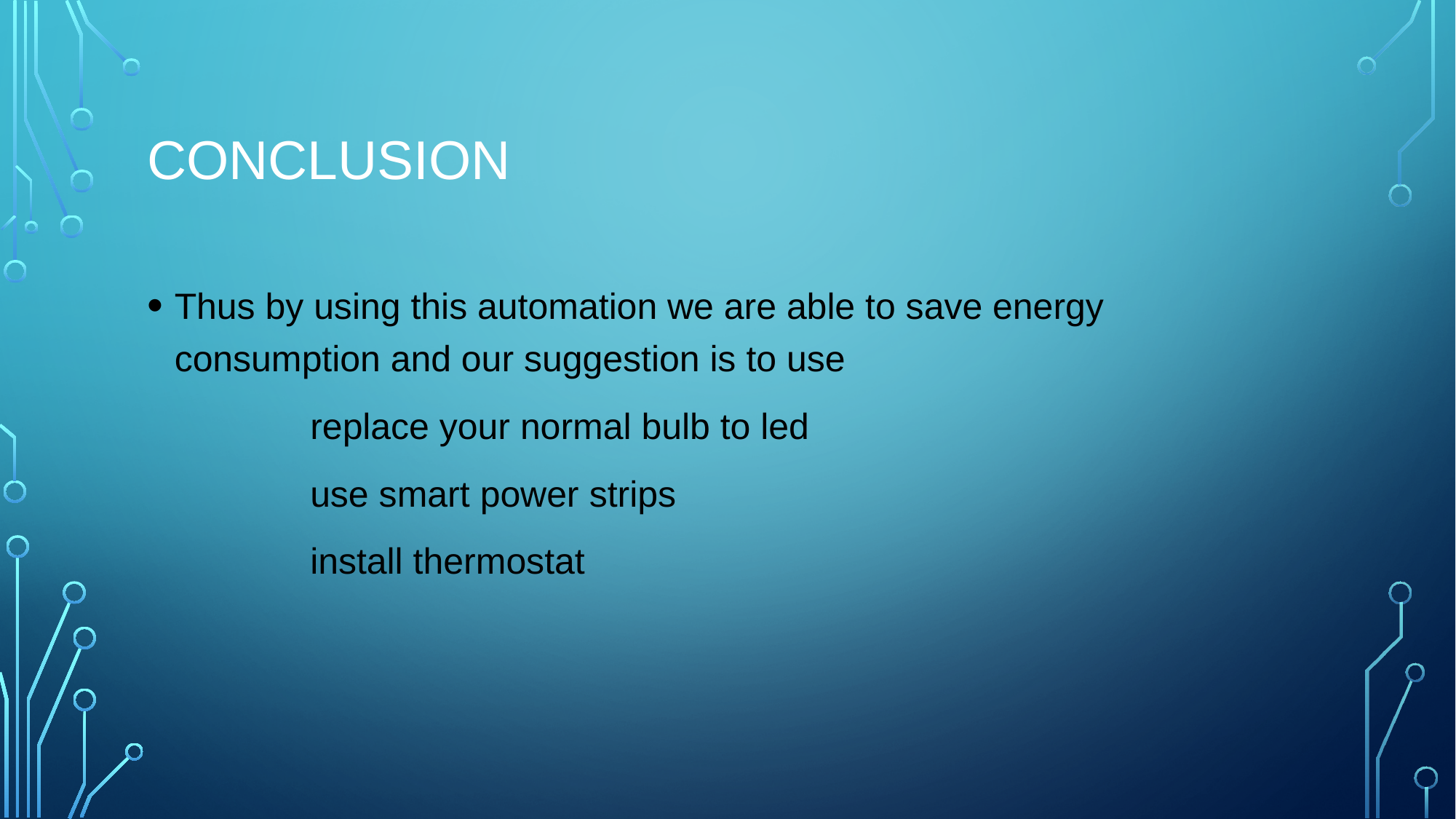

# conclusion
Thus by using this automation we are able to save energy consumption and our suggestion is to use
                replace your normal bulb to led
                use smart power strips
                install thermostat